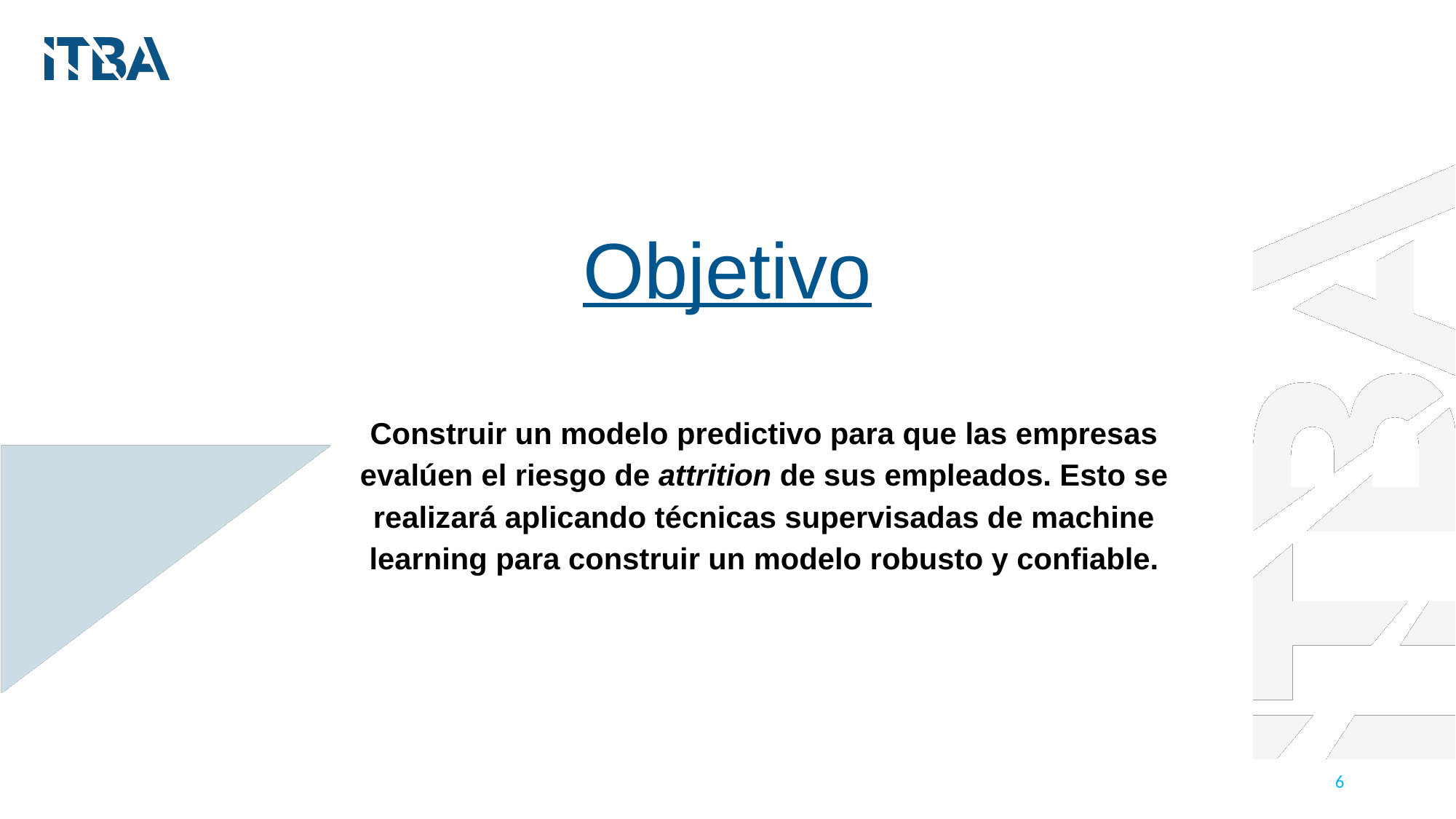

# Objetivo

Construir un modelo predictivo para que las empresas evalúen el riesgo de attrition de sus empleados. Esto se realizará aplicando técnicas supervisadas de machine learning para construir un modelo robusto y confiable.
6